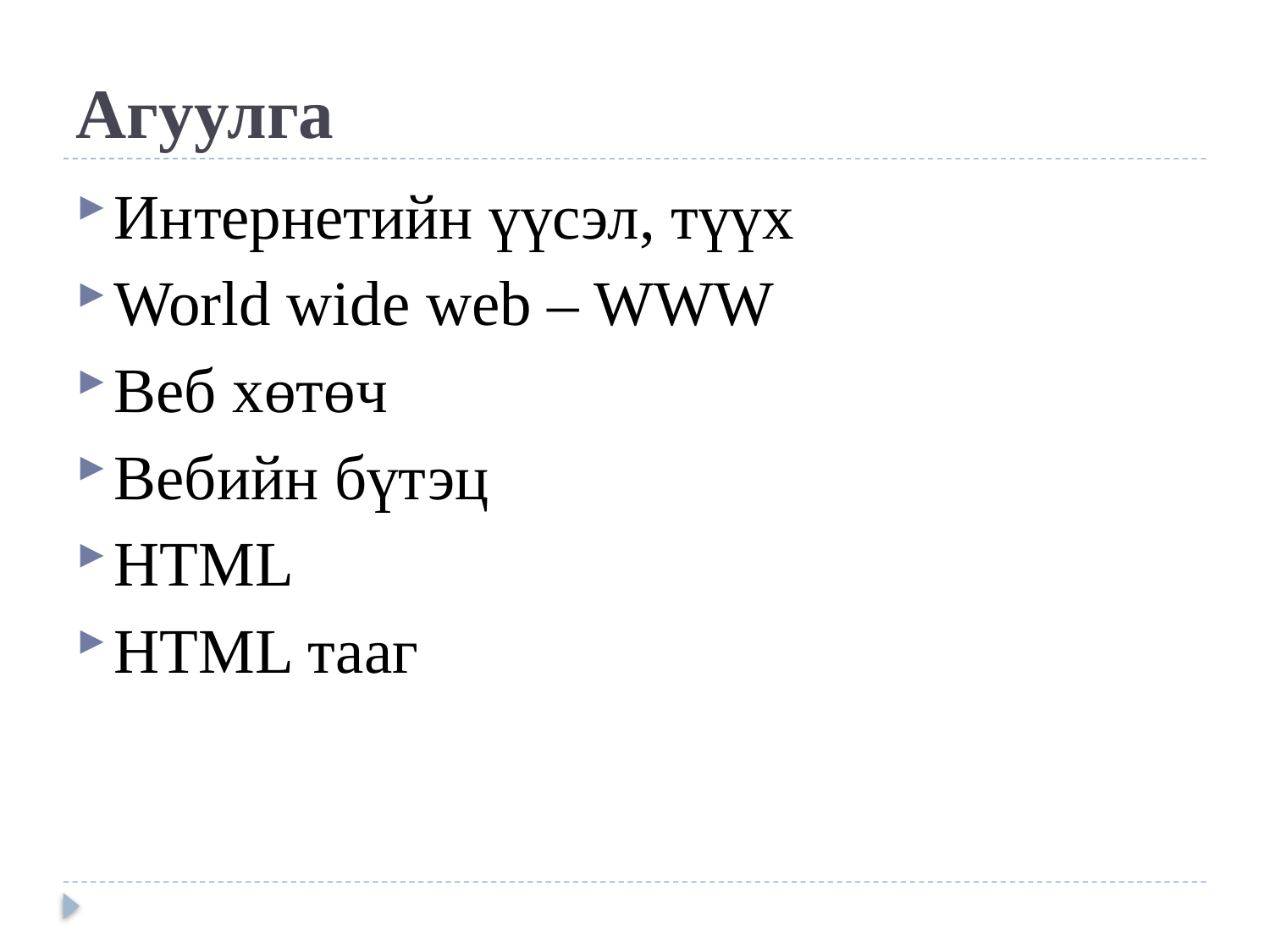

# Агуулга
Интернетийн үүсэл, түүх
World wide web – WWW
Веб хөтөч
Вебийн бүтэц
HTML
HTML тааг